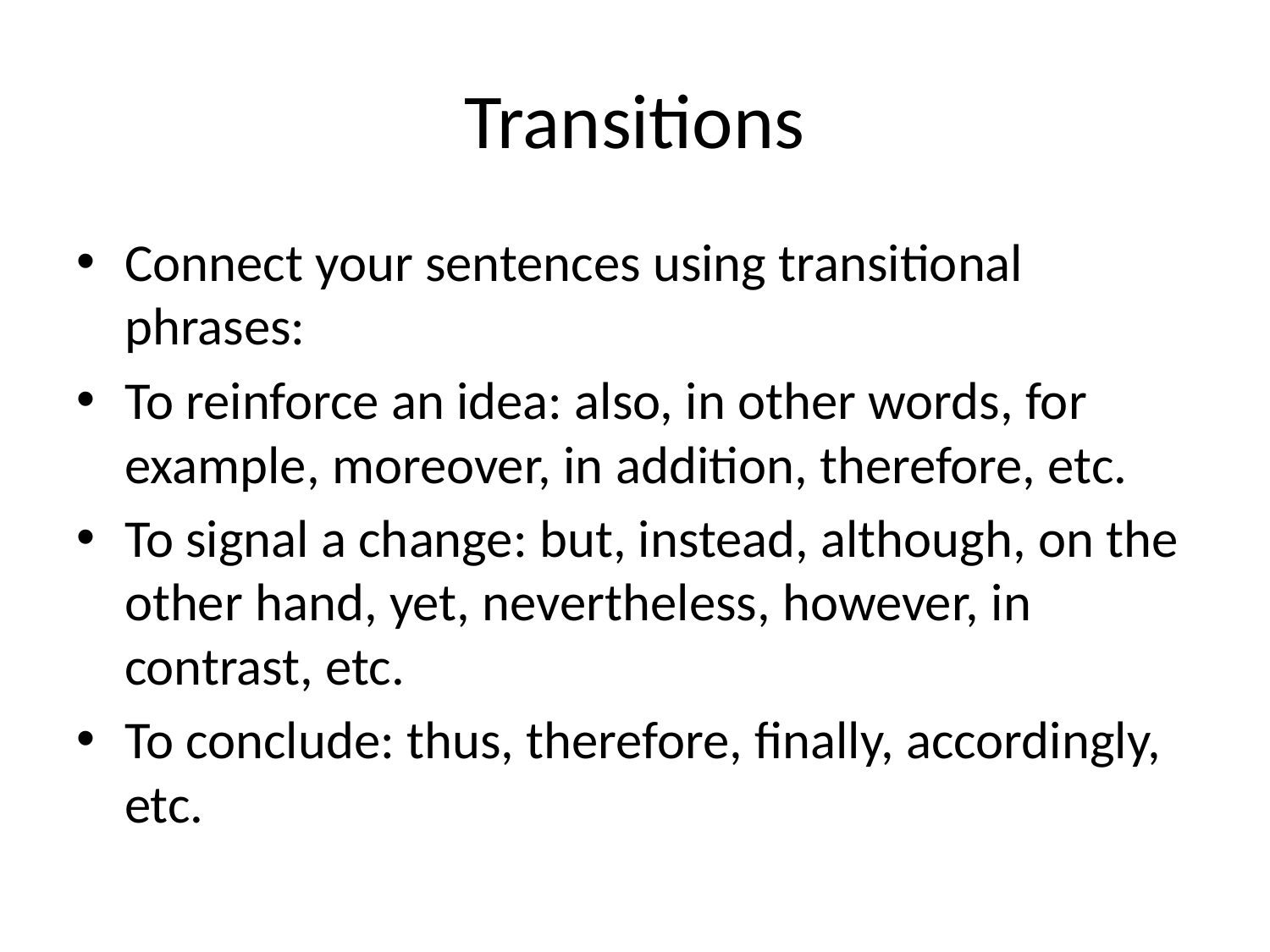

# Transitions
Connect your sentences using transitional phrases:
To reinforce an idea: also, in other words, for example, moreover, in addition, therefore, etc.
To signal a change: but, instead, although, on the other hand, yet, nevertheless, however, in contrast, etc.
To conclude: thus, therefore, finally, accordingly, etc.